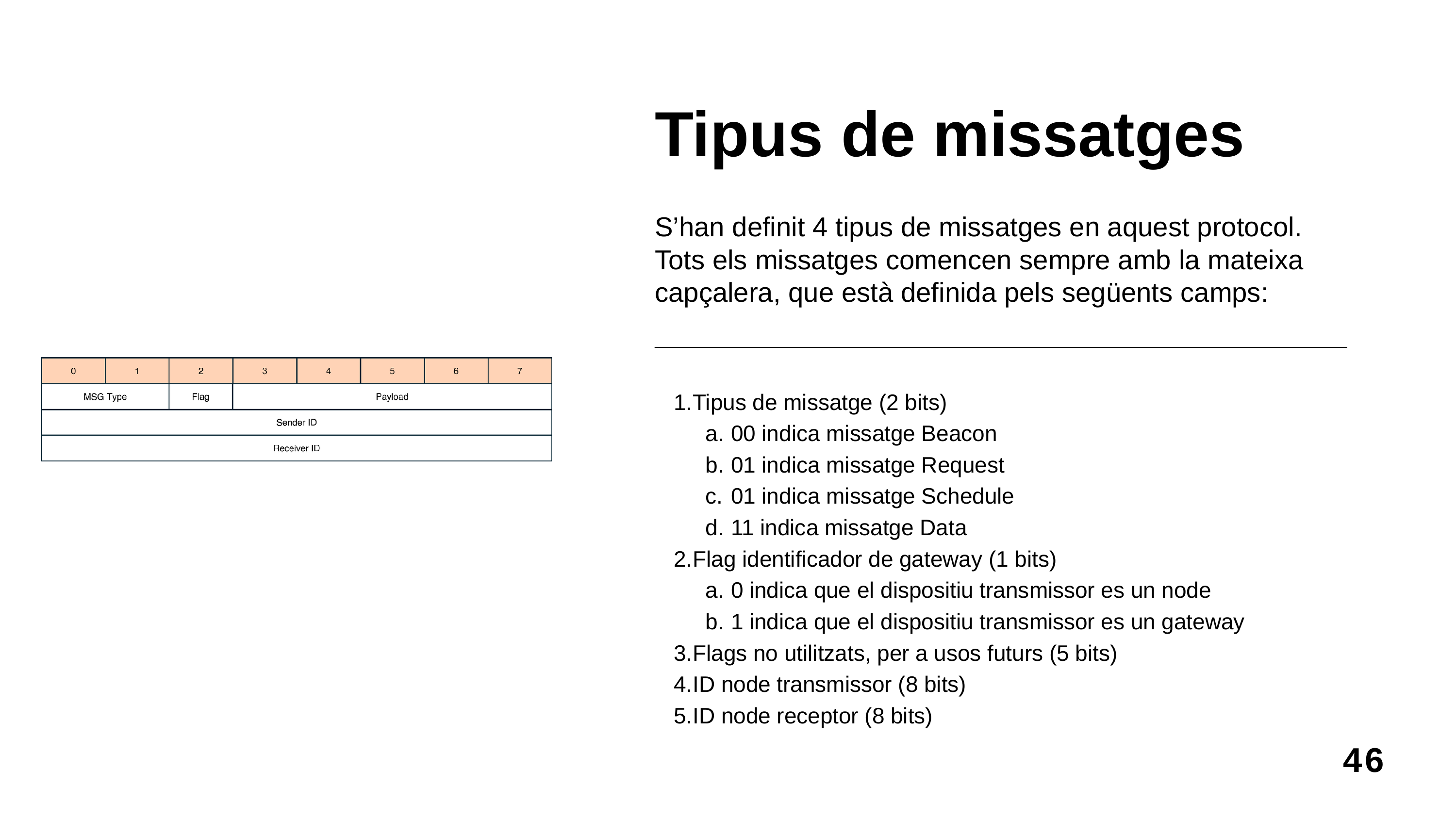

Tipus de missatges
S’han definit 4 tipus de missatges en aquest protocol. Tots els missatges comencen sempre amb la mateixa capçalera, que està definida pels següents camps:

Tipus de missatge (2 bits)
00 indica missatge Beacon
01 indica missatge Request
01 indica missatge Schedule
11 indica missatge Data
Flag identificador de gateway (1 bits)
0 indica que el dispositiu transmissor es un node
1 indica que el dispositiu transmissor es un gateway
Flags no utilitzats, per a usos futurs (5 bits)
ID node transmissor (8 bits)
ID node receptor (8 bits)
46